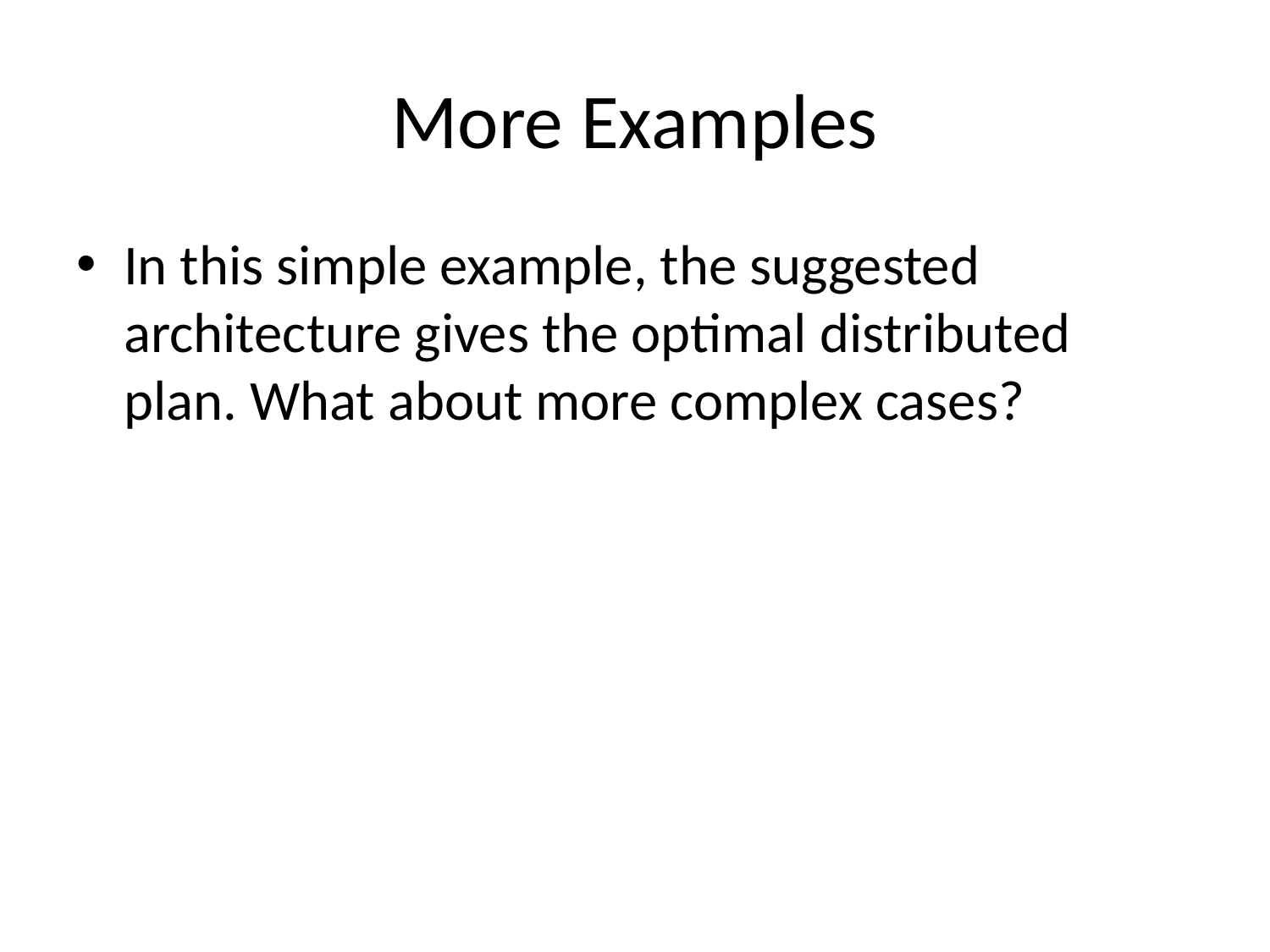

# More Examples
In this simple example, the suggested architecture gives the optimal distributed plan. What about more complex cases?